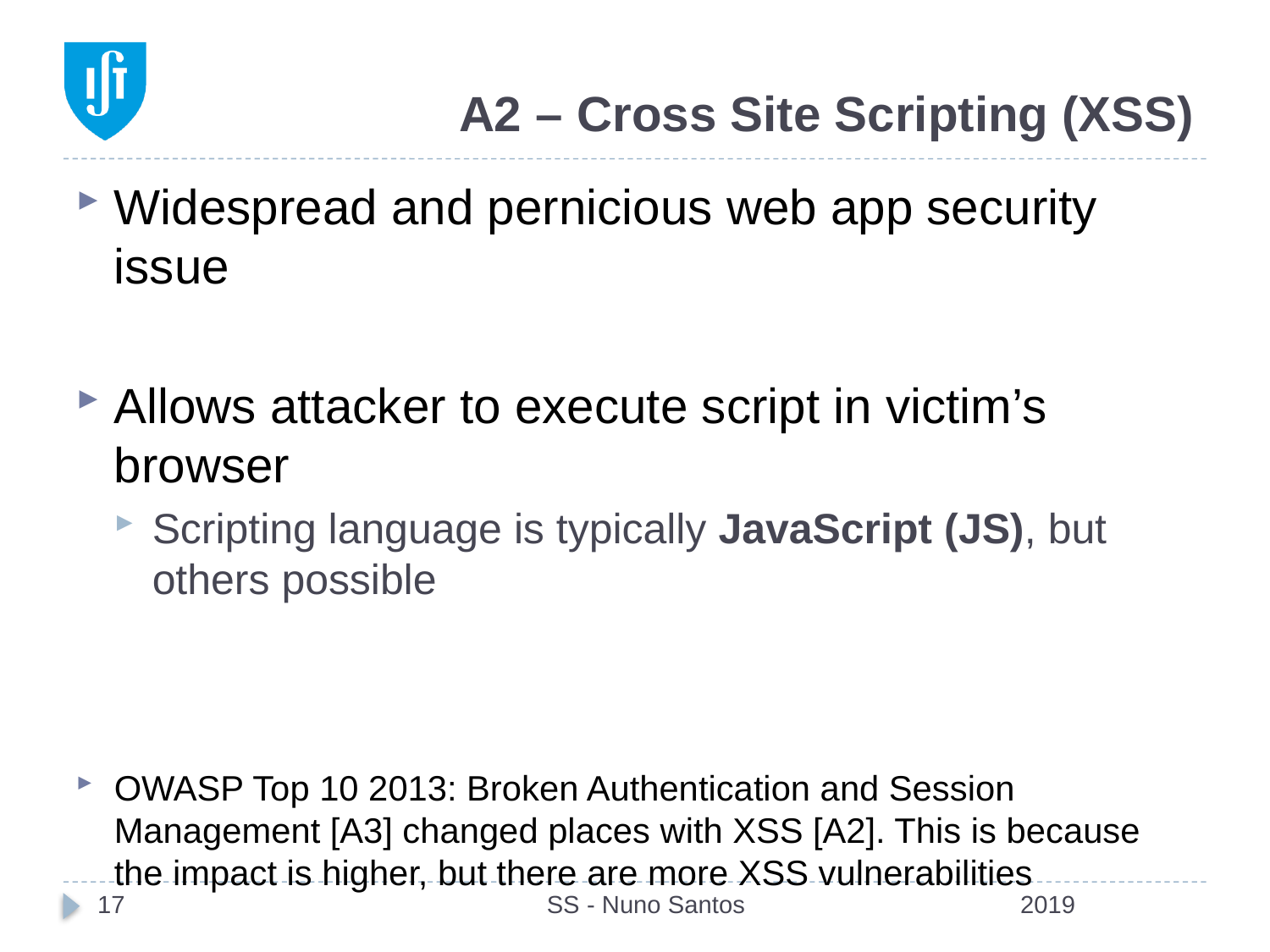

# A2 – Cross Site Scripting (XSS)
Widespread and pernicious web app security issue

Allows attacker to execute script in victim’s browser
Scripting language is typically JavaScript (JS), but others possible

OWASP Top 10 2013: Broken Authentication and Session Management [A3] changed places with XSS [A2]. This is because the impact is higher, but there are more XSS vulnerabilities

17
SS - Nuno Santos
2019